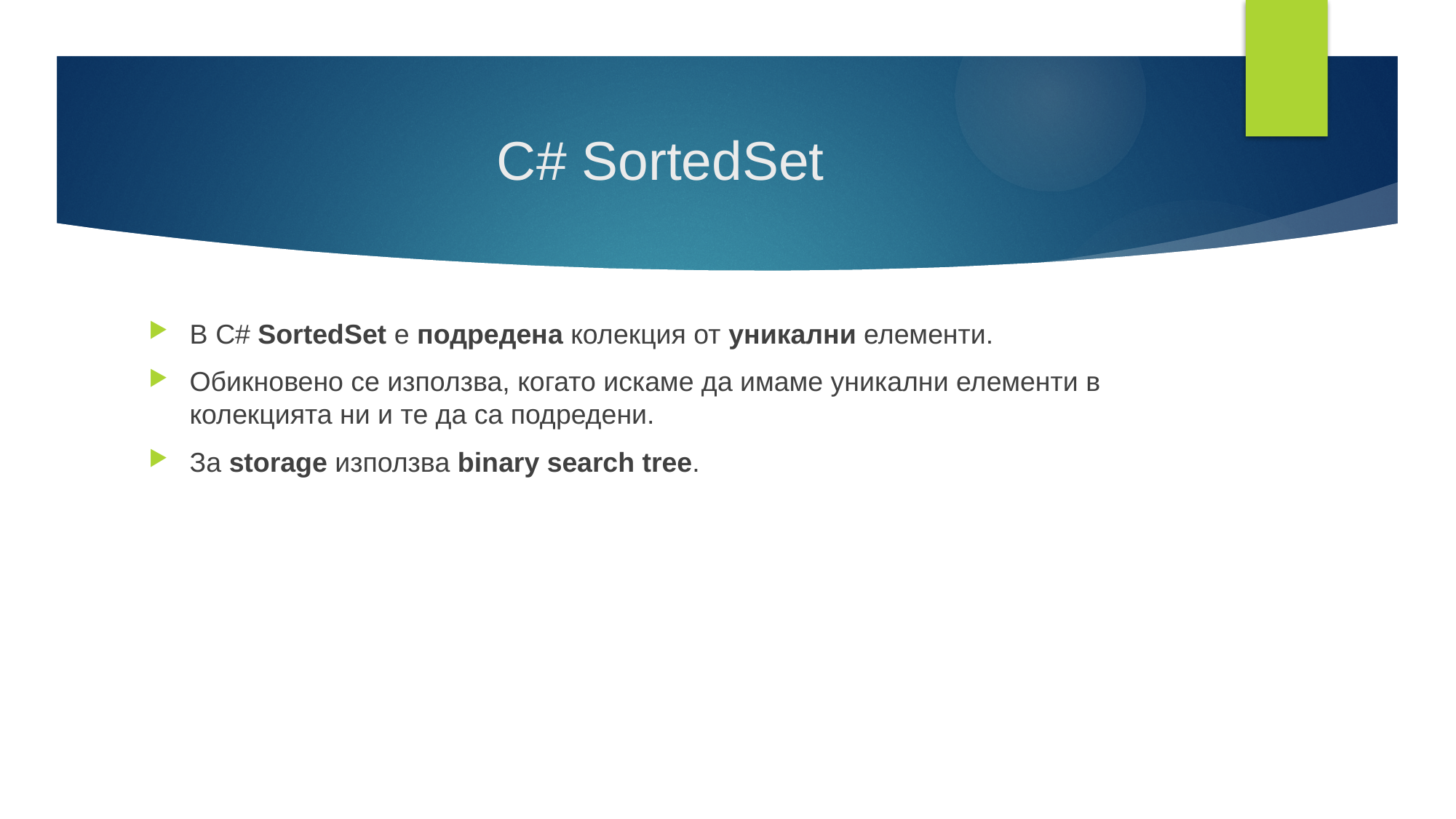

# C# SortedSet
В C# SortedSet е подредена колекция от уникални елементи.
Обикновено се използва, когато искаме да имаме уникални елементи в колекцията ни и те да са подредени.
За storage използва binary search tree.